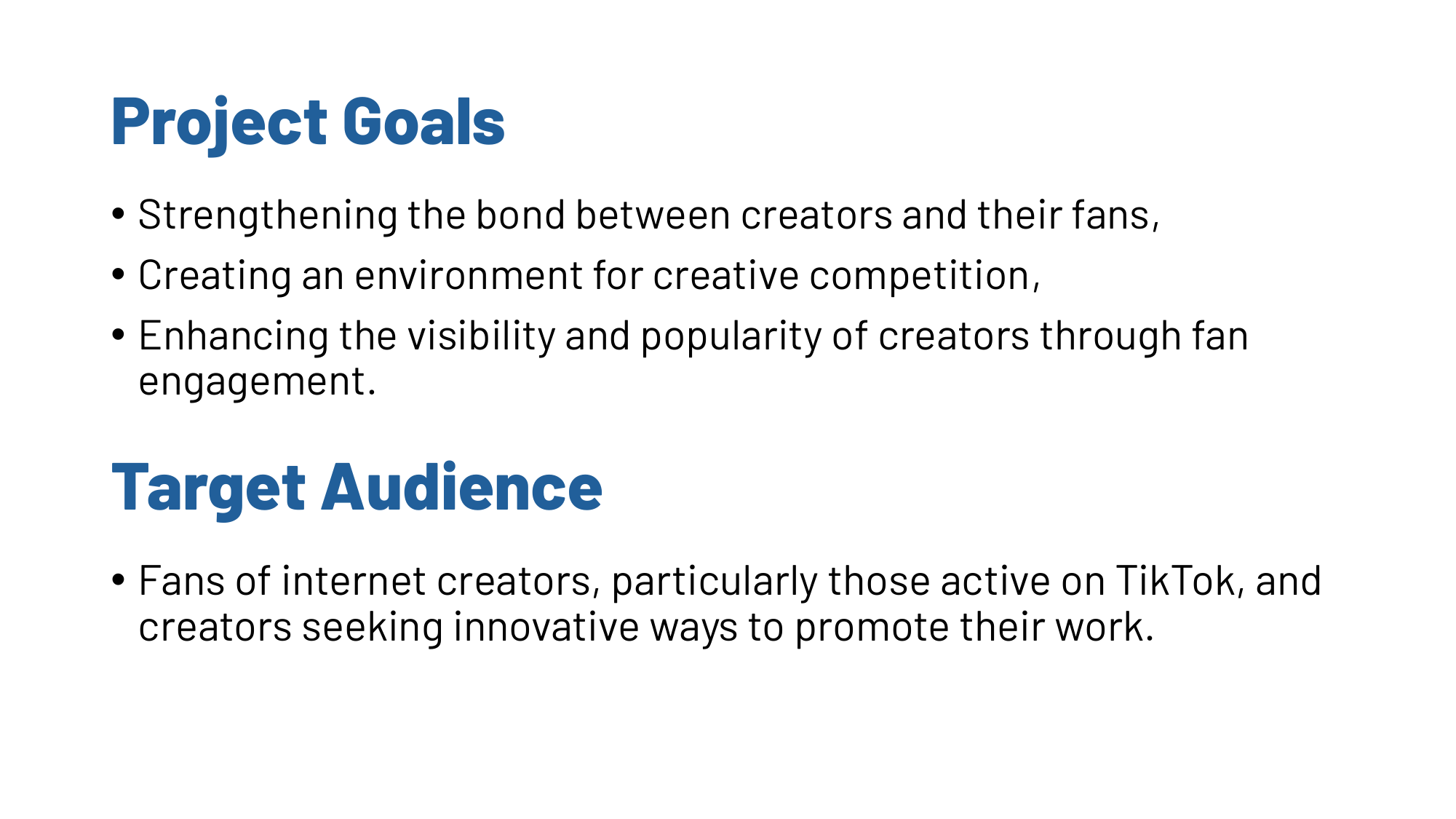

# Project Goals
Strengthening the bond between creators and their fans,
Creating an environment for creative competition,
Enhancing the visibility and popularity of creators through fan engagement.
Target Audience
Fans of internet creators, particularly those active on TikTok, and creators seeking innovative ways to promote their work.